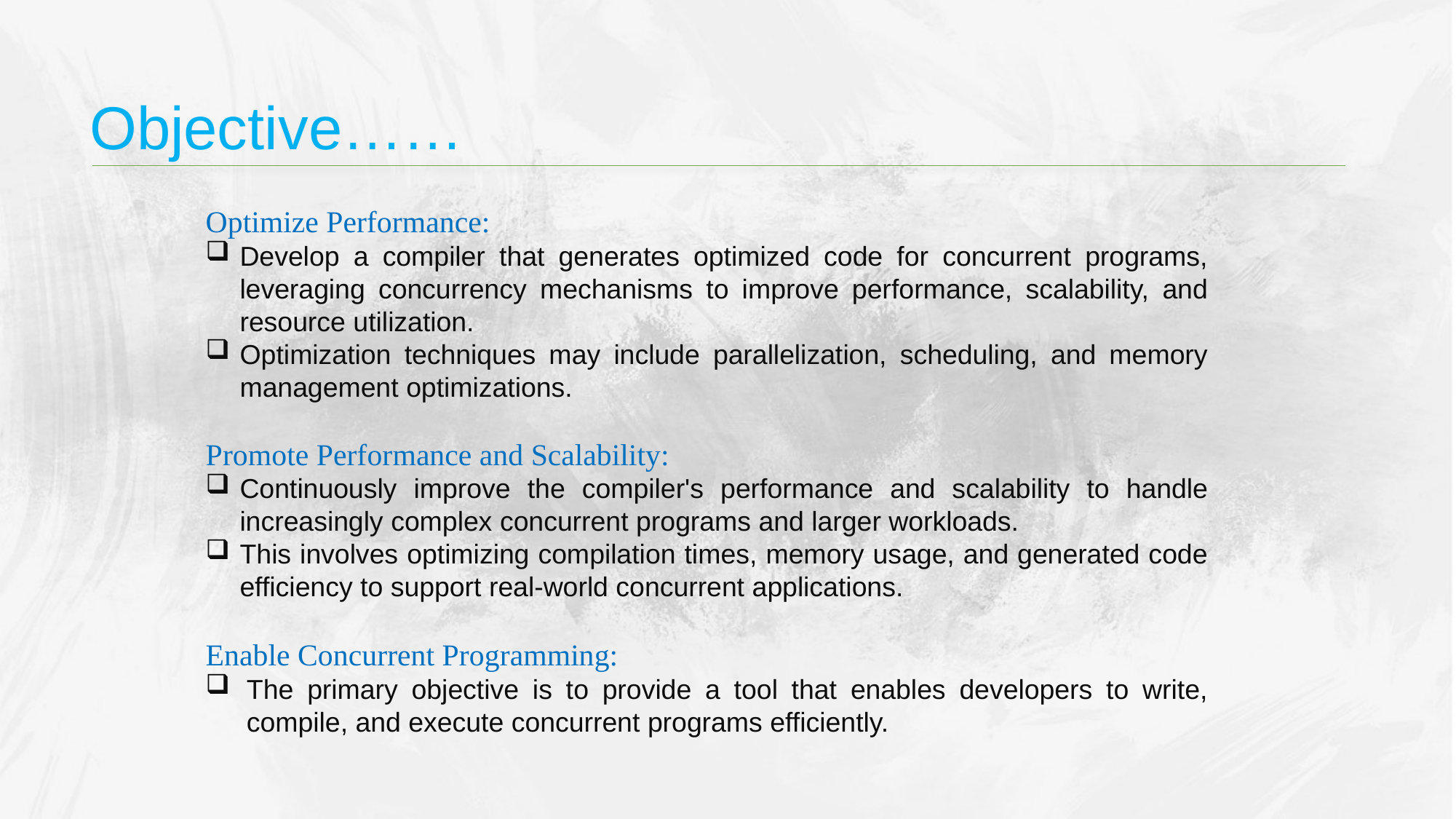

Objective……
Optimize Performance:
Develop a compiler that generates optimized code for concurrent programs, leveraging concurrency mechanisms to improve performance, scalability, and resource utilization.
Optimization techniques may include parallelization, scheduling, and memory management optimizations.

Promote Performance and Scalability:
Continuously improve the compiler's performance and scalability to handle increasingly complex concurrent programs and larger workloads.
This involves optimizing compilation times, memory usage, and generated code efficiency to support real-world concurrent applications.

Enable Concurrent Programming:
The primary objective is to provide a tool that enables developers to write, compile, and execute concurrent programs efficiently.